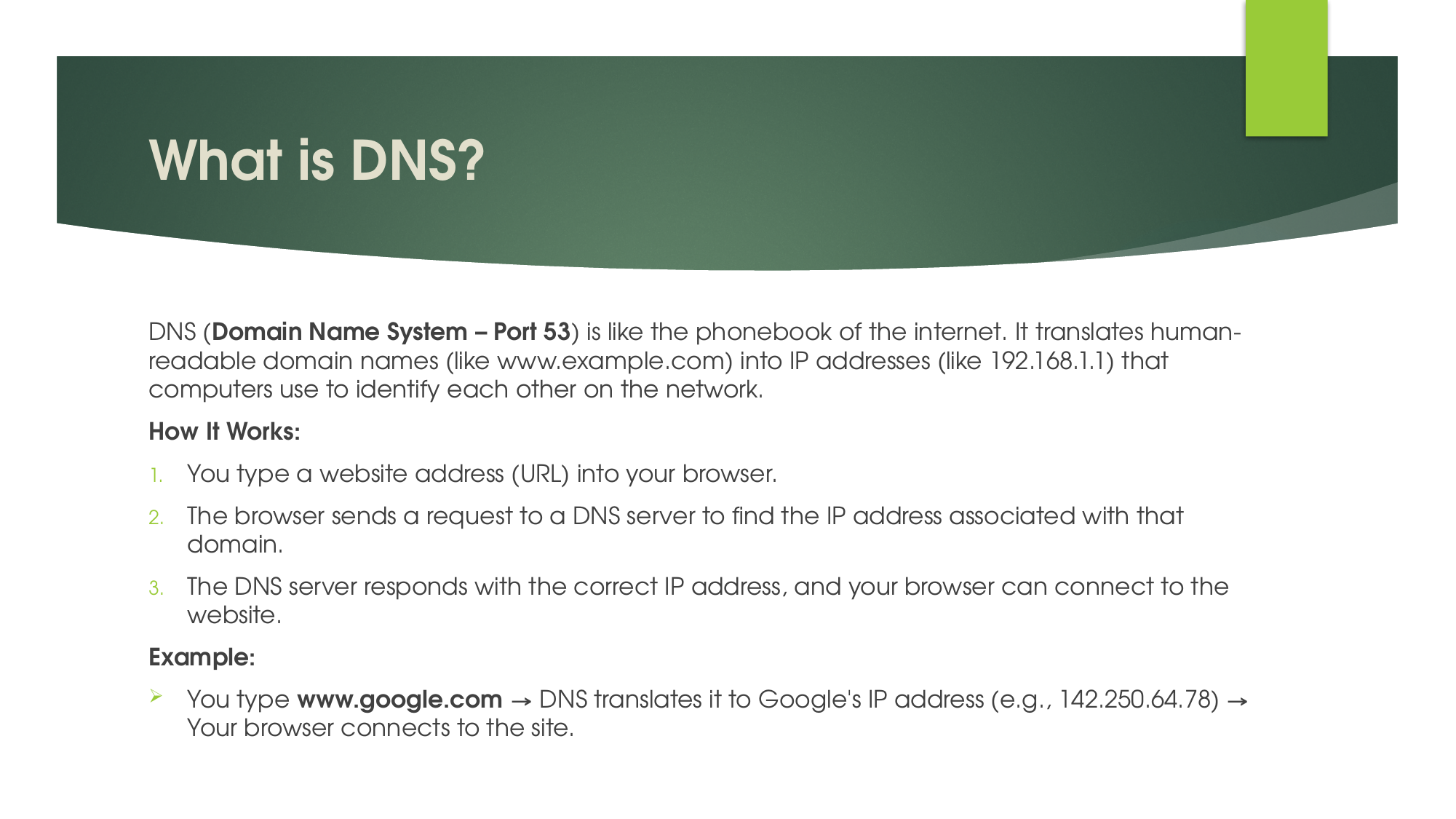

# What is DNS?
DNS (Domain Name System – Port 53) is like the phonebook of the internet. It translates human-readable domain names (like www.example.com) into IP addresses (like 192.168.1.1) that computers use to identify each other on the network.
How It Works:
You type a website address (URL) into your browser.
The browser sends a request to a DNS server to find the IP address associated with that domain.
The DNS server responds with the correct IP address, and your browser can connect to the website.
Example:
You type www.google.com → DNS translates it to Google's IP address (e.g., 142.250.64.78) → Your browser connects to the site.